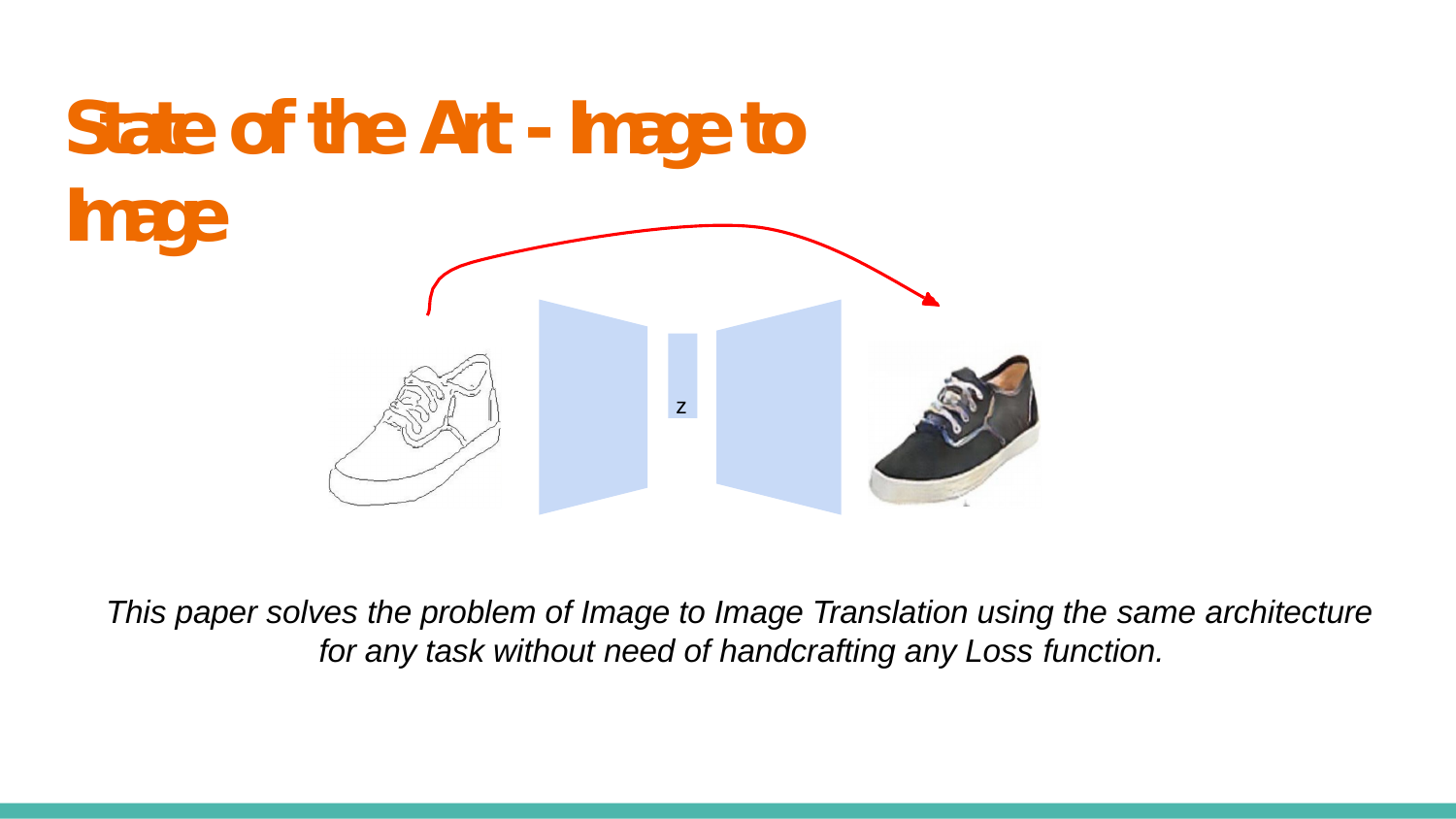

# State of the Art - Image to Image

z
This paper solves the problem of Image to Image Translation using the same architecture  for any task without need of handcrafting any Loss function.